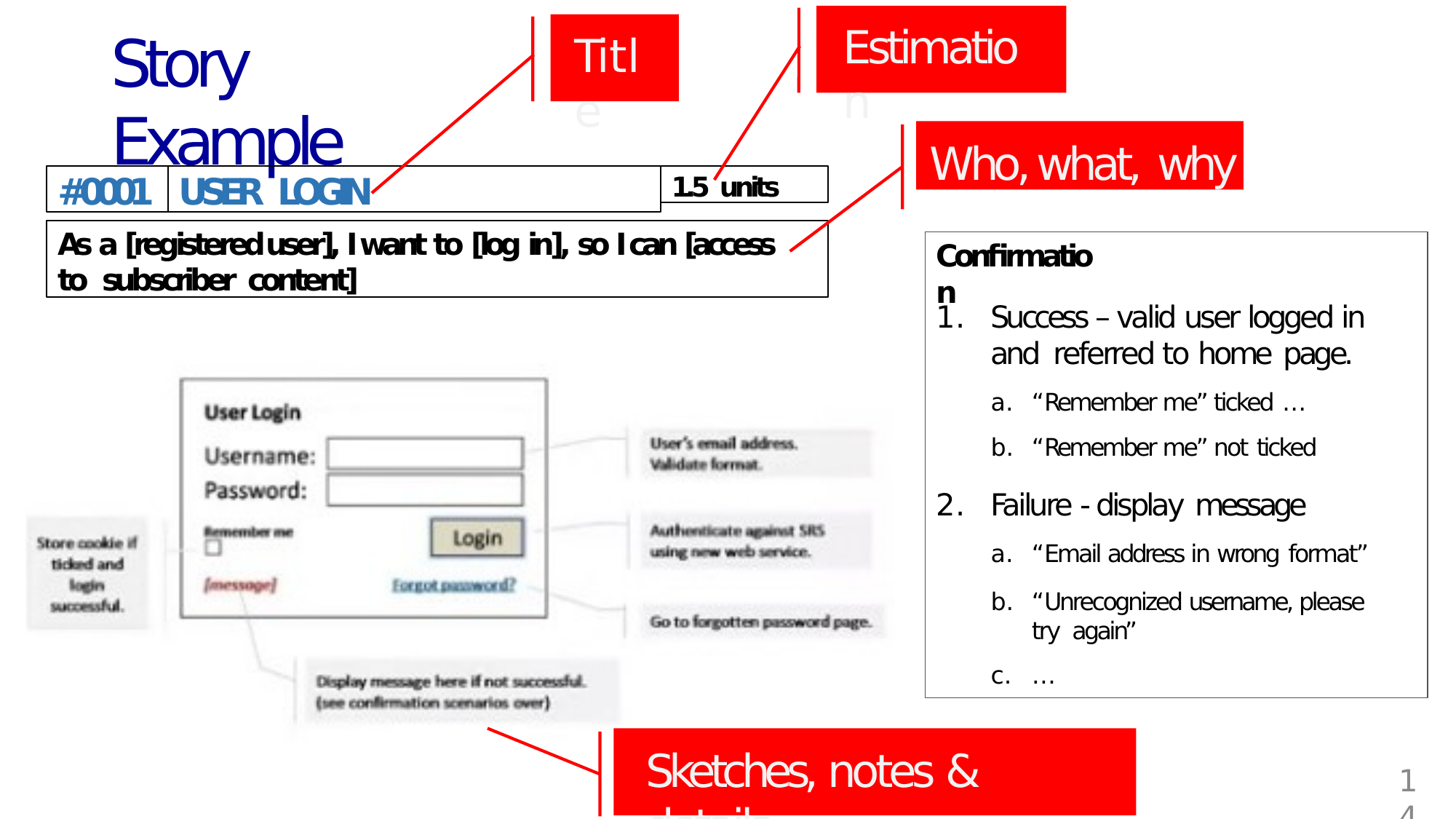

# Estimation
Story Example
Title
Who, what, why
#0001
USER LOGIN
1.5 units
As a [registered user], I want to [log in], so I can [access to  subscriber content]

Confirmation
Success – valid user logged in and  referred to home page.
“Remember me” ticked …
“Remember me” not ticked
Failure - display message
“Email address in wrong format”
“Unrecognized username, please try  again”
…

Sketches, notes & details
14